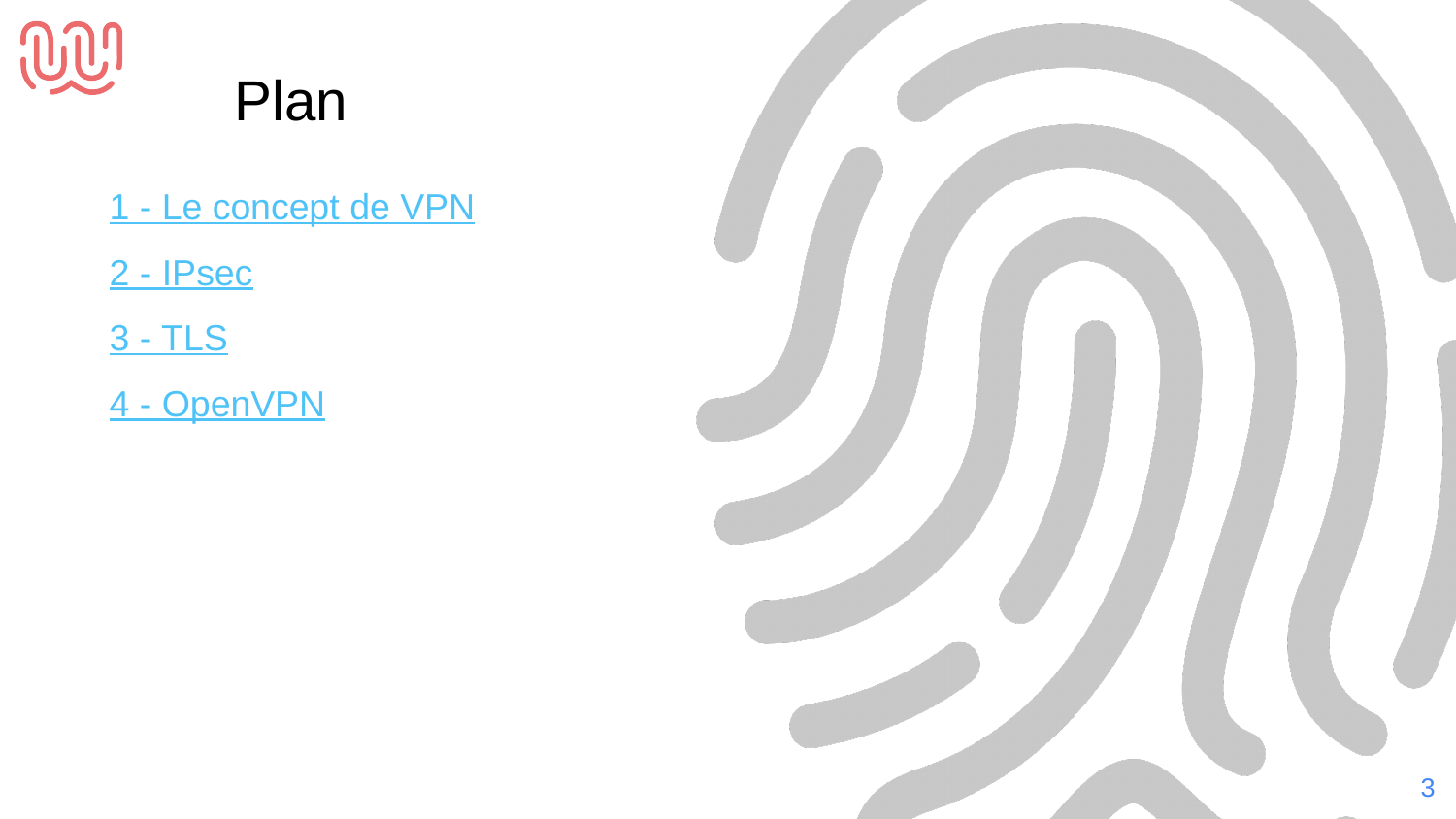

Plan
1 - Le concept de VPN
2 - IPsec
3 - TLS
4 - OpenVPN
3